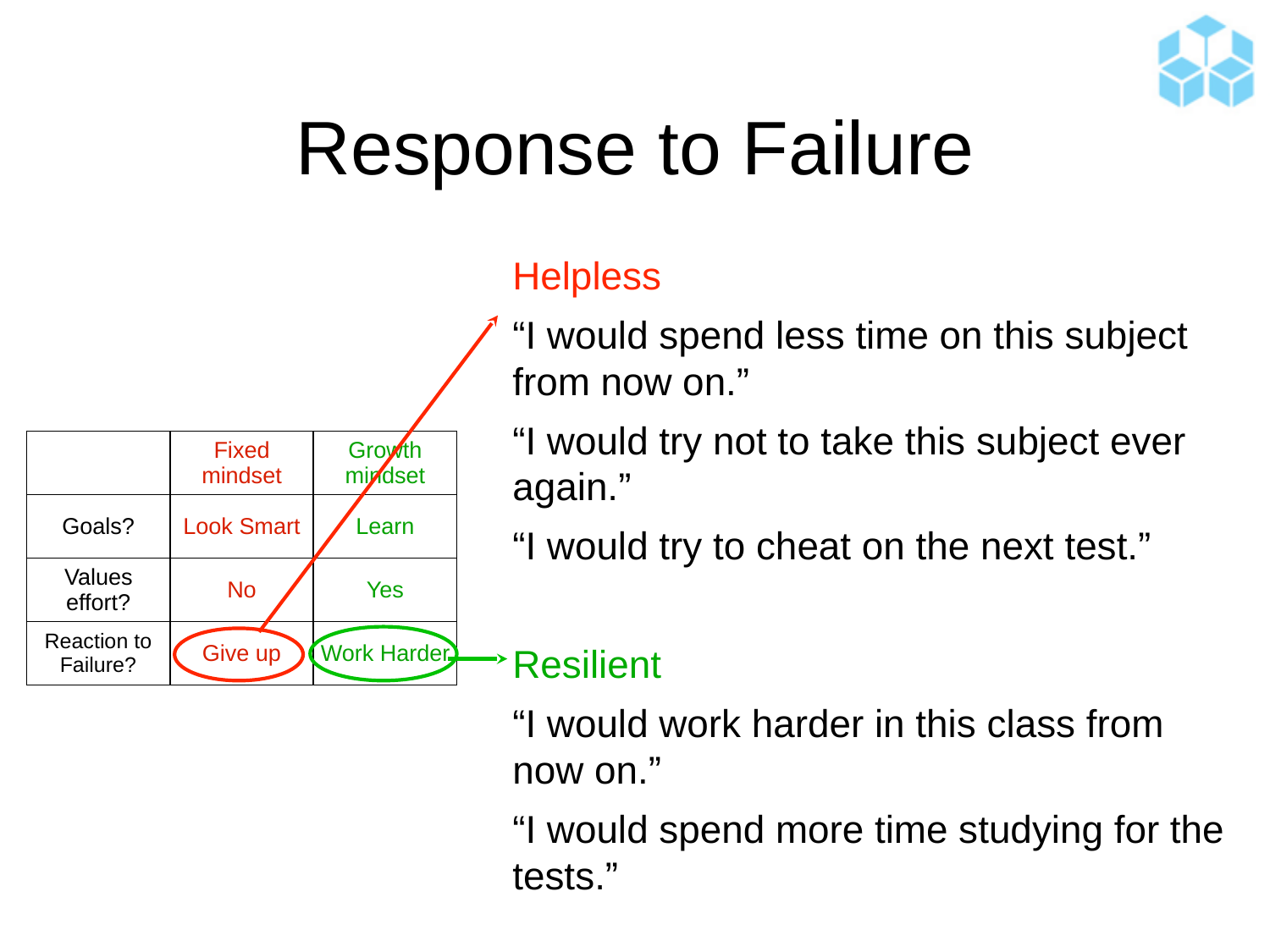

Response to Failure
Helpless
“I would spend less time on this subject from now on.”
“I would try not to take this subject ever again.”
“I would try to cheat on the next test.”

Resilient
“I would work harder in this class from now on.”
“I would spend more time studying for the tests.”

|  | Fixed mindset | Growth mindset |
| --- | --- | --- |
| Goals? | Look Smart | Learn |
| Values effort? | No | Yes |
| Reaction to Failure? | Give up | Work Harder |